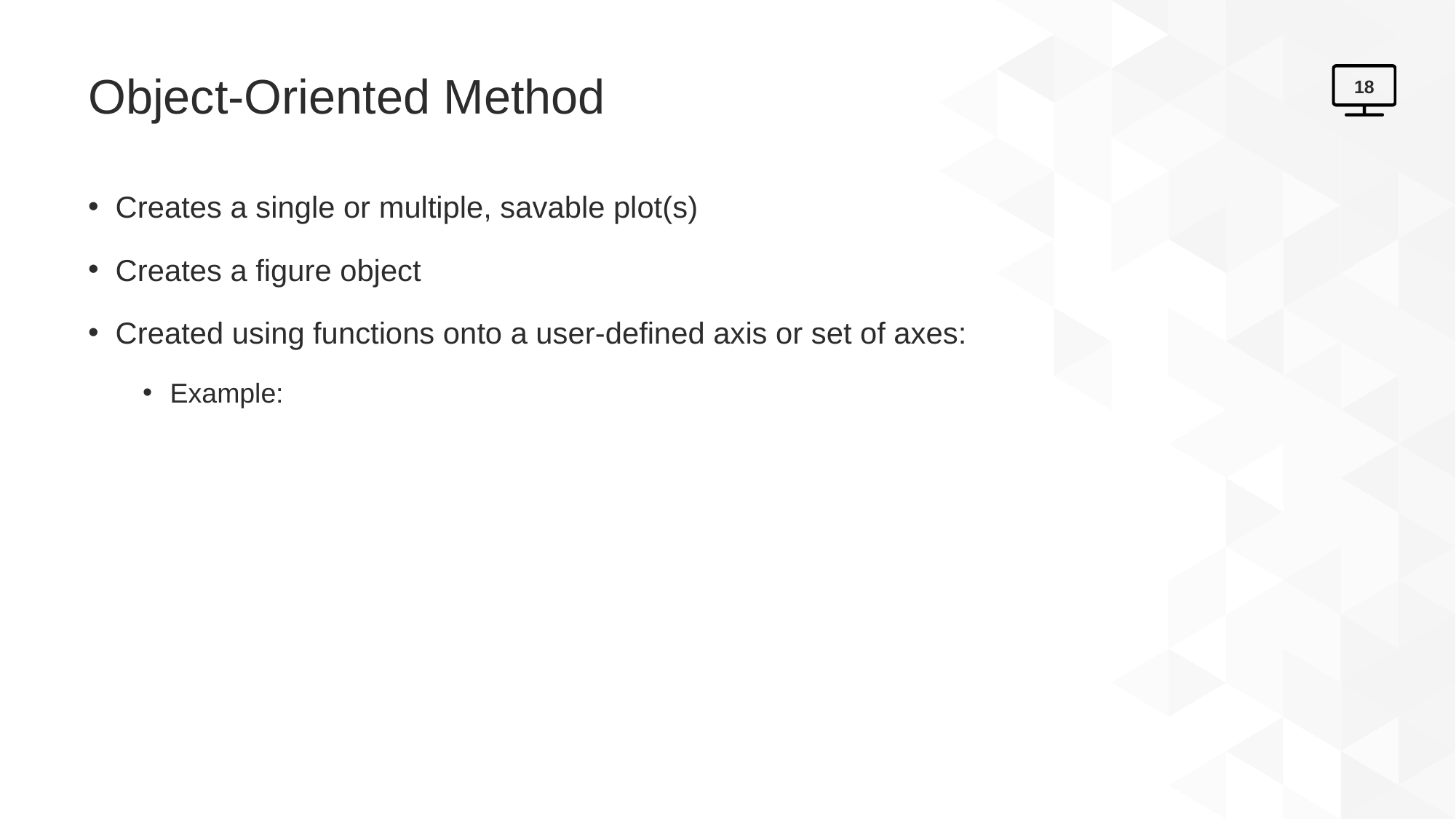

# Object-Oriented Method
18
Creates a single or multiple, savable plot(s)
Creates a figure object
Created using functions onto a user-defined axis or set of axes:
Example: